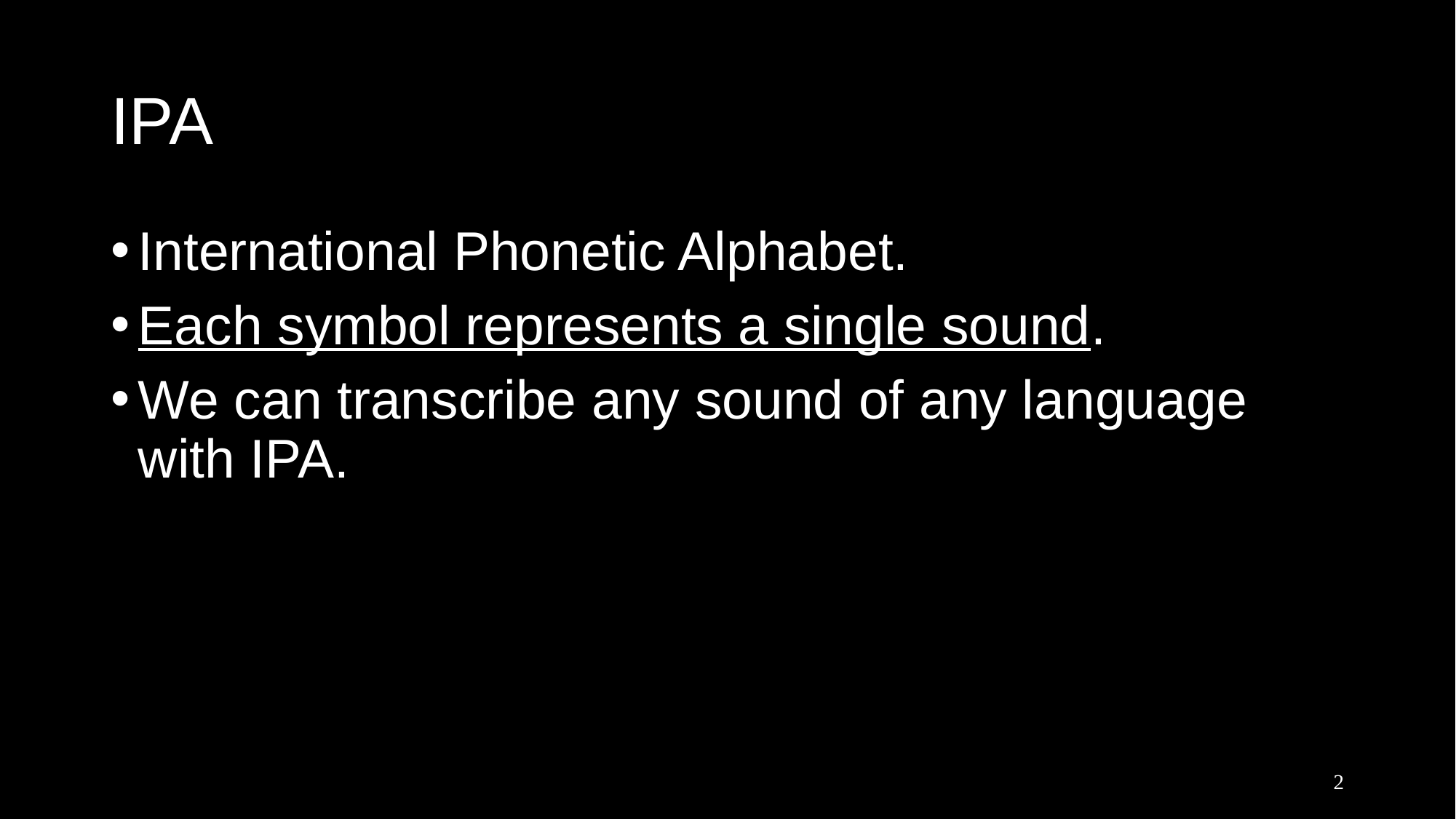

# IPA
International Phonetic Alphabet.
Each symbol represents a single sound.
We can transcribe any sound of any language with IPA.
2